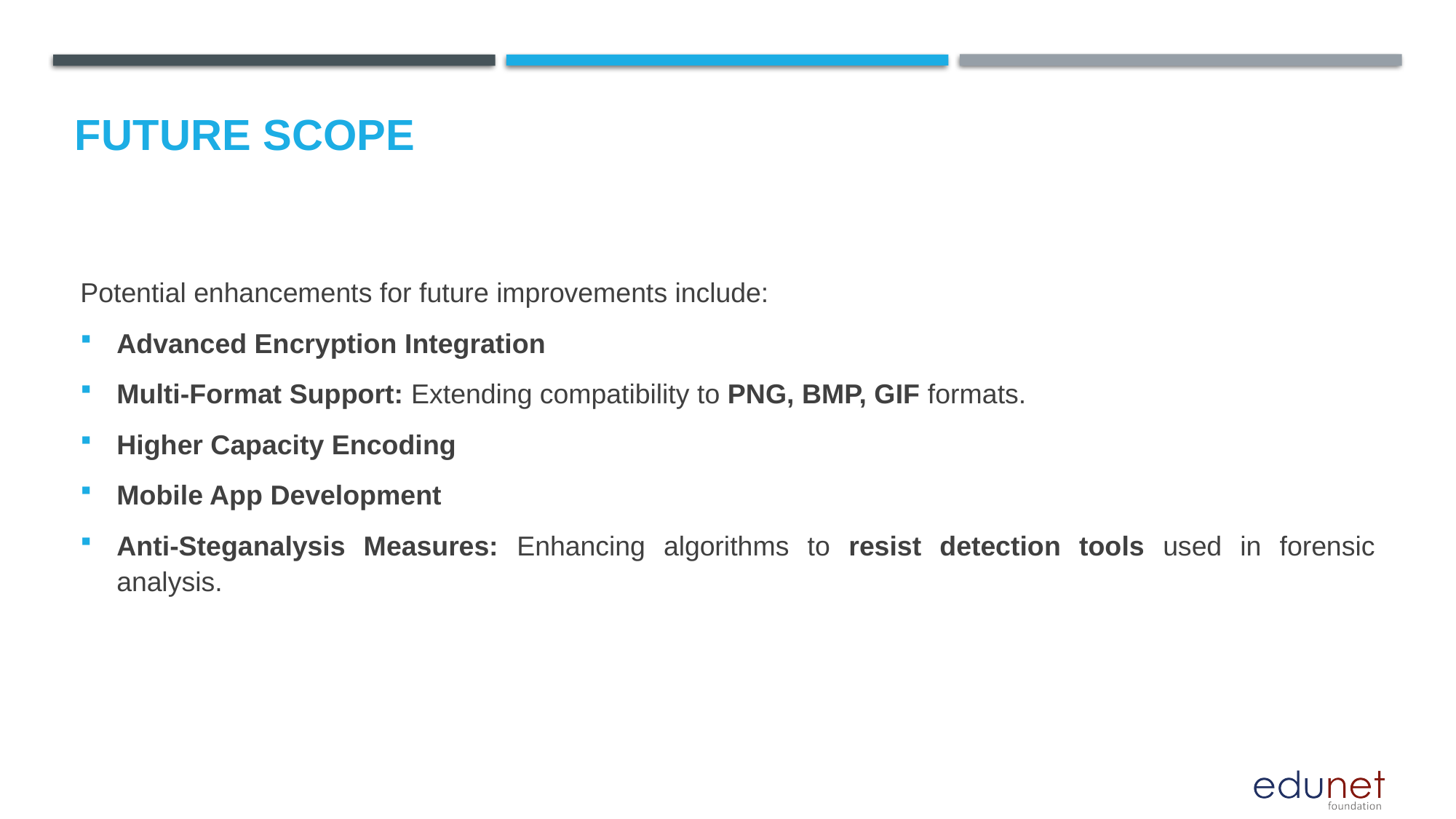

Future scope
Potential enhancements for future improvements include:
Advanced Encryption Integration
Multi-Format Support: Extending compatibility to PNG, BMP, GIF formats.
Higher Capacity Encoding
Mobile App Development
Anti-Steganalysis Measures: Enhancing algorithms to resist detection tools used in forensic analysis.